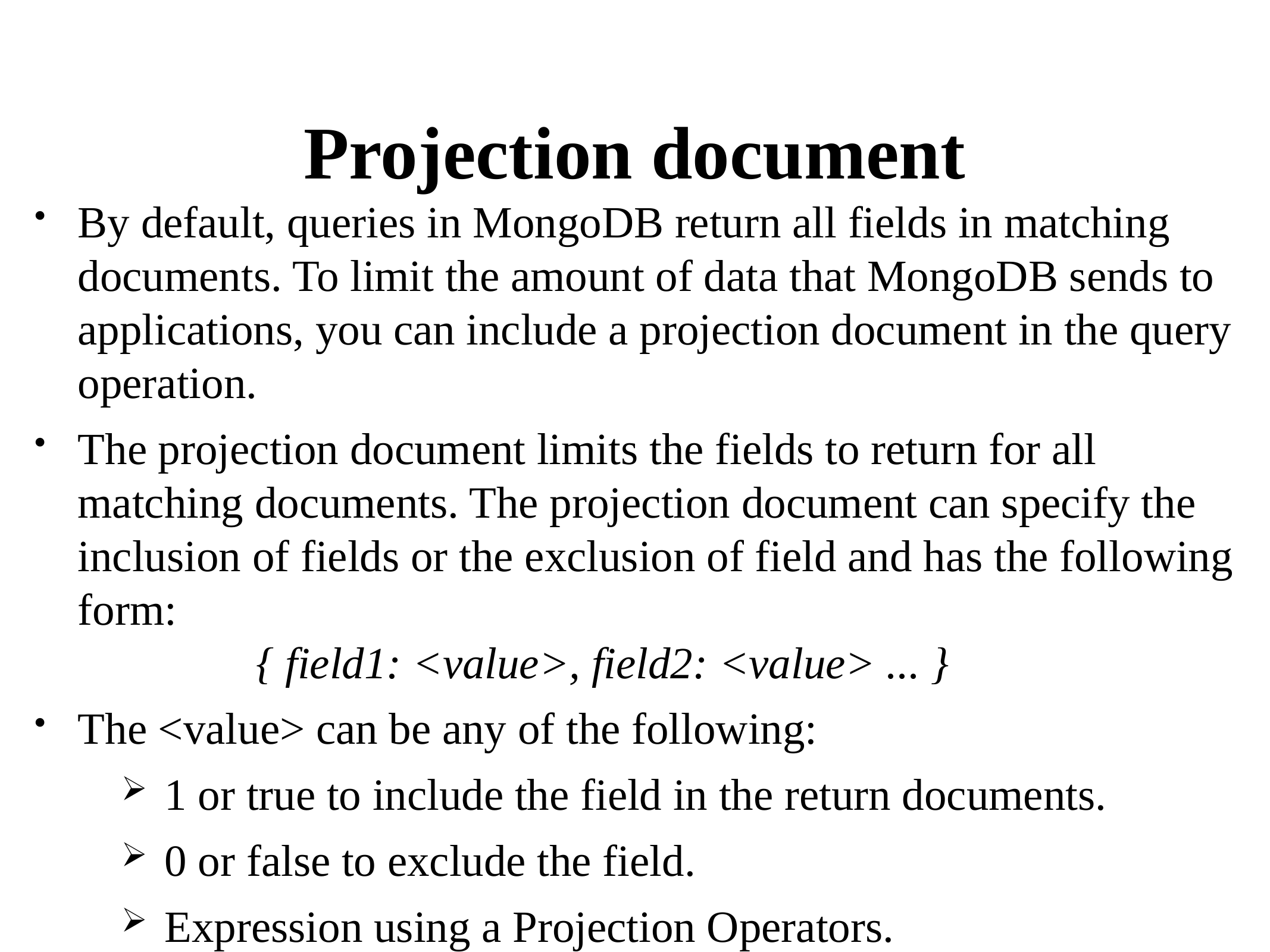

# Projection document
By default, queries in MongoDB return all fields in matching documents. To limit the amount of data that MongoDB sends to applications, you can include a projection document in the query operation.
The projection document limits the fields to return for all matching documents. The projection document can specify the inclusion of fields or the exclusion of field and has the following form:
		{ field1: <value>, field2: <value> ... }
The <value> can be any of the following:
1 or true to include the field in the return documents.
0 or false to exclude the field.
Expression using a Projection Operators.